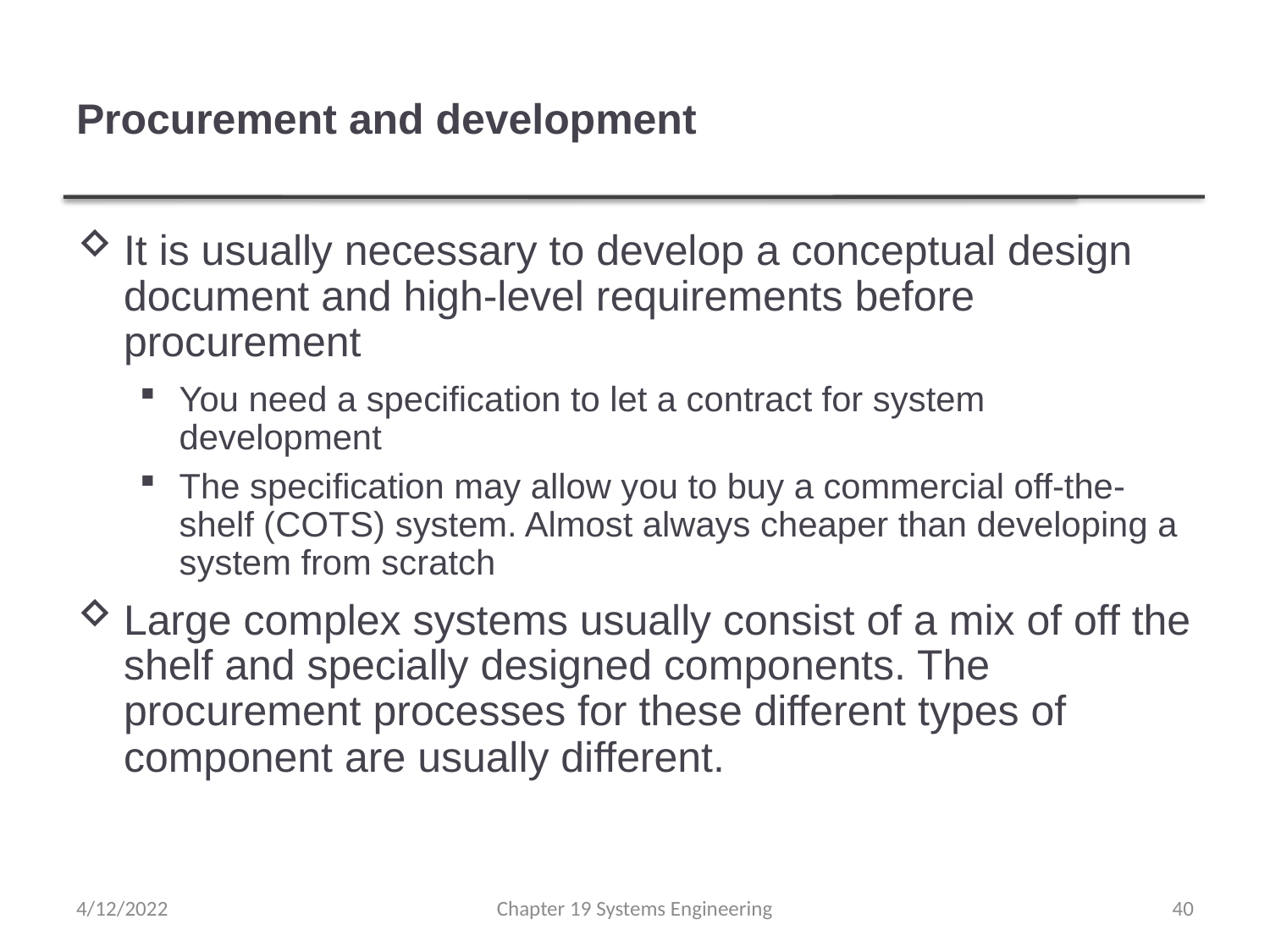

# Procurement and development
It is usually necessary to develop a conceptual design document and high-level requirements before procurement
You need a specification to let a contract for system development
The specification may allow you to buy a commercial off-the-shelf (COTS) system. Almost always cheaper than developing a system from scratch
Large complex systems usually consist of a mix of off the shelf and specially designed components. The procurement processes for these different types of component are usually different.
4/12/2022
Chapter 19 Systems Engineering
40